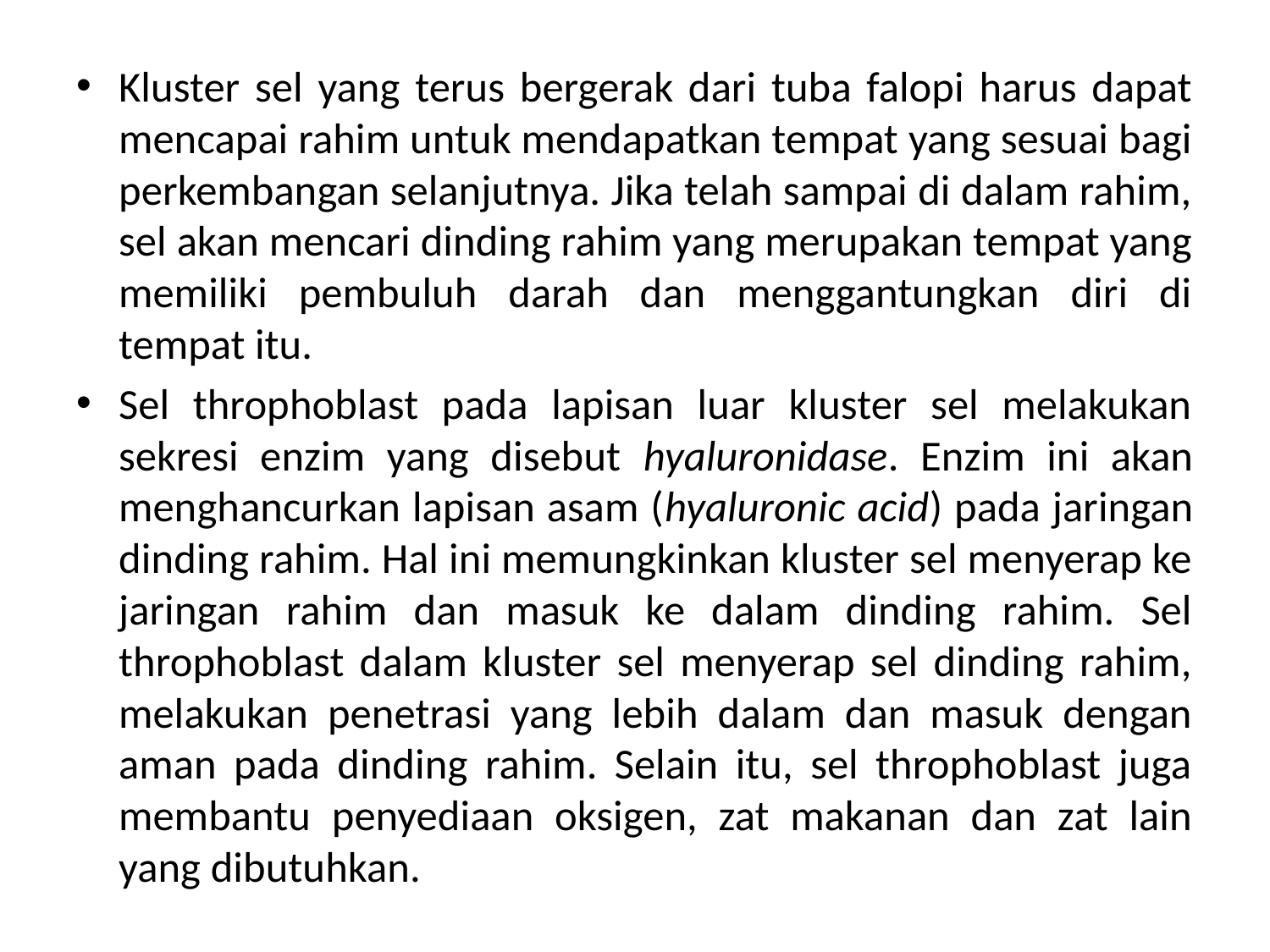

Kluster sel yang terus bergerak dari tuba falopi harus dapat mencapai rahim untuk mendapatkan tempat yang sesuai bagi perkembangan selanjutnya. Jika telah sampai di dalam rahim, sel akan mencari dinding rahim yang merupakan tempat yang memiliki pembuluh darah dan menggantungkan diri di tempat itu.
Sel throphoblast pada lapisan luar kluster sel melakukan sekresi enzim yang disebut hyaluronidase. Enzim ini akan menghancurkan lapisan asam (hyaluronic acid) pada jaringan dinding rahim. Hal ini memungkinkan kluster sel menyerap ke jaringan rahim dan masuk ke dalam dinding rahim. Sel throphoblast dalam kluster sel menyerap sel dinding rahim, melakukan penetrasi yang lebih dalam dan masuk dengan aman pada dinding rahim. Selain itu, sel throphoblast juga membantu penyediaan oksigen, zat makanan dan zat lain yang dibutuhkan.